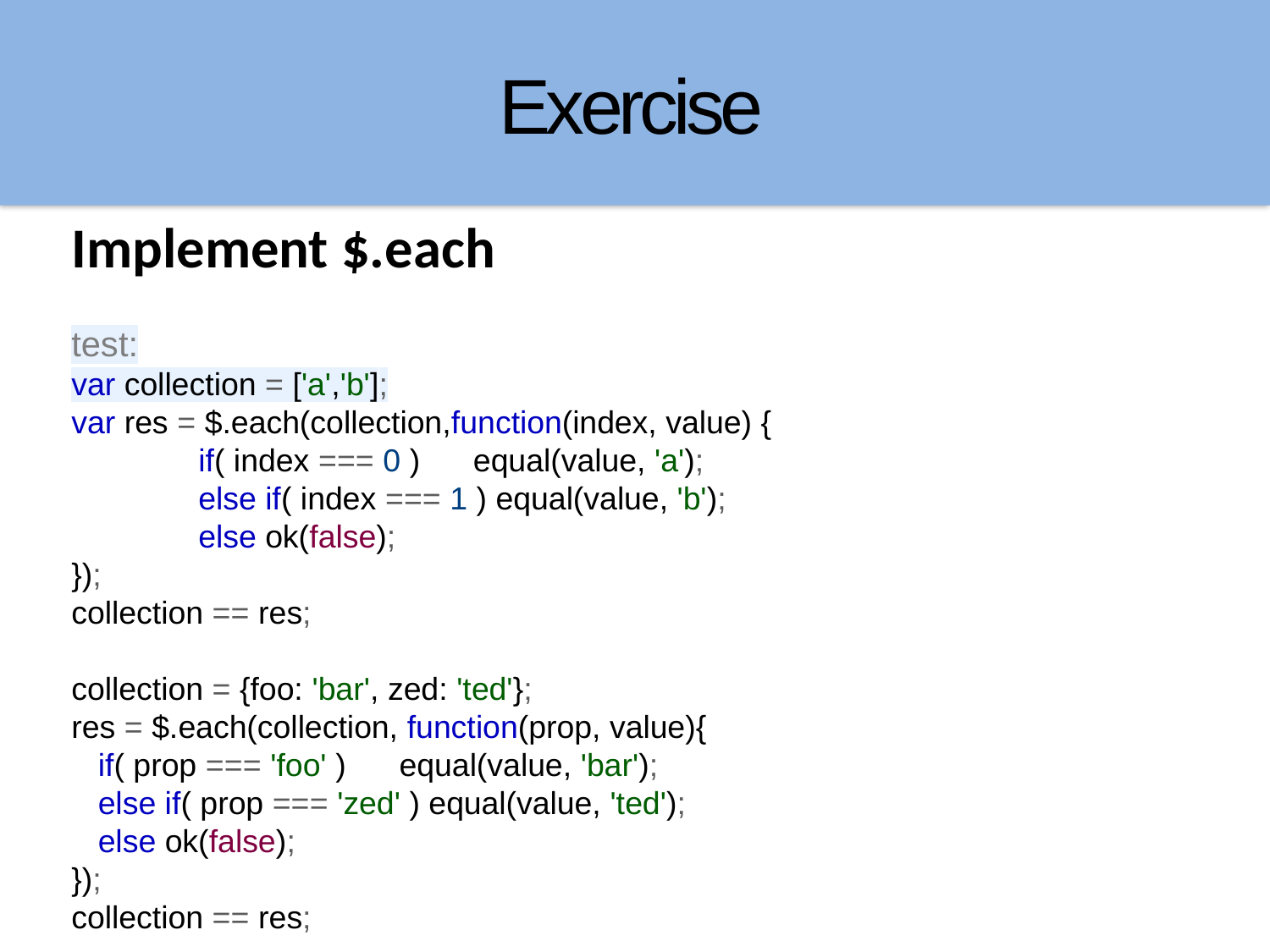

Exercise
Implement $.each

test:
var collection = ['a','b'];
var res = $.each(collection,function(index, value) {
  	if( index === 0 )      equal(value, 'a');
  	else if( index === 1 ) equal(value, 'b');
  	else ok(false);
});
collection == res;

collection = {foo: 'bar', zed: 'ted'};
res = $.each(collection, function(prop, value){
   if( prop === 'foo' )      equal(value, 'bar');
   else if( prop === 'zed' ) equal(value, 'ted');
   else ok(false);
});
collection == res;